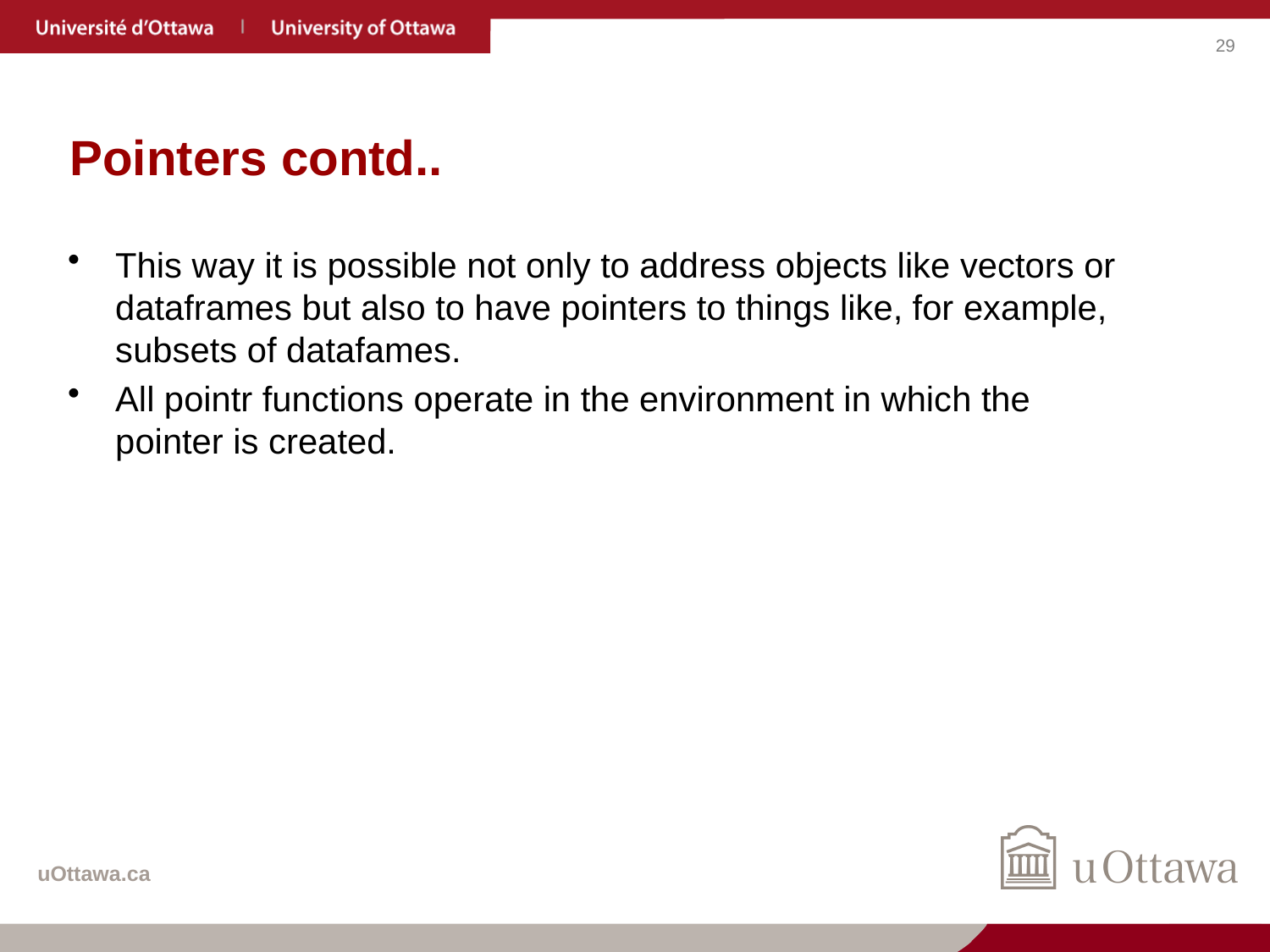

# Pointers contd..
This way it is possible not only to address objects like vectors or dataframes but also to have pointers to things like, for example, subsets of datafames.
All pointr functions operate in the environment in which the pointer is created.